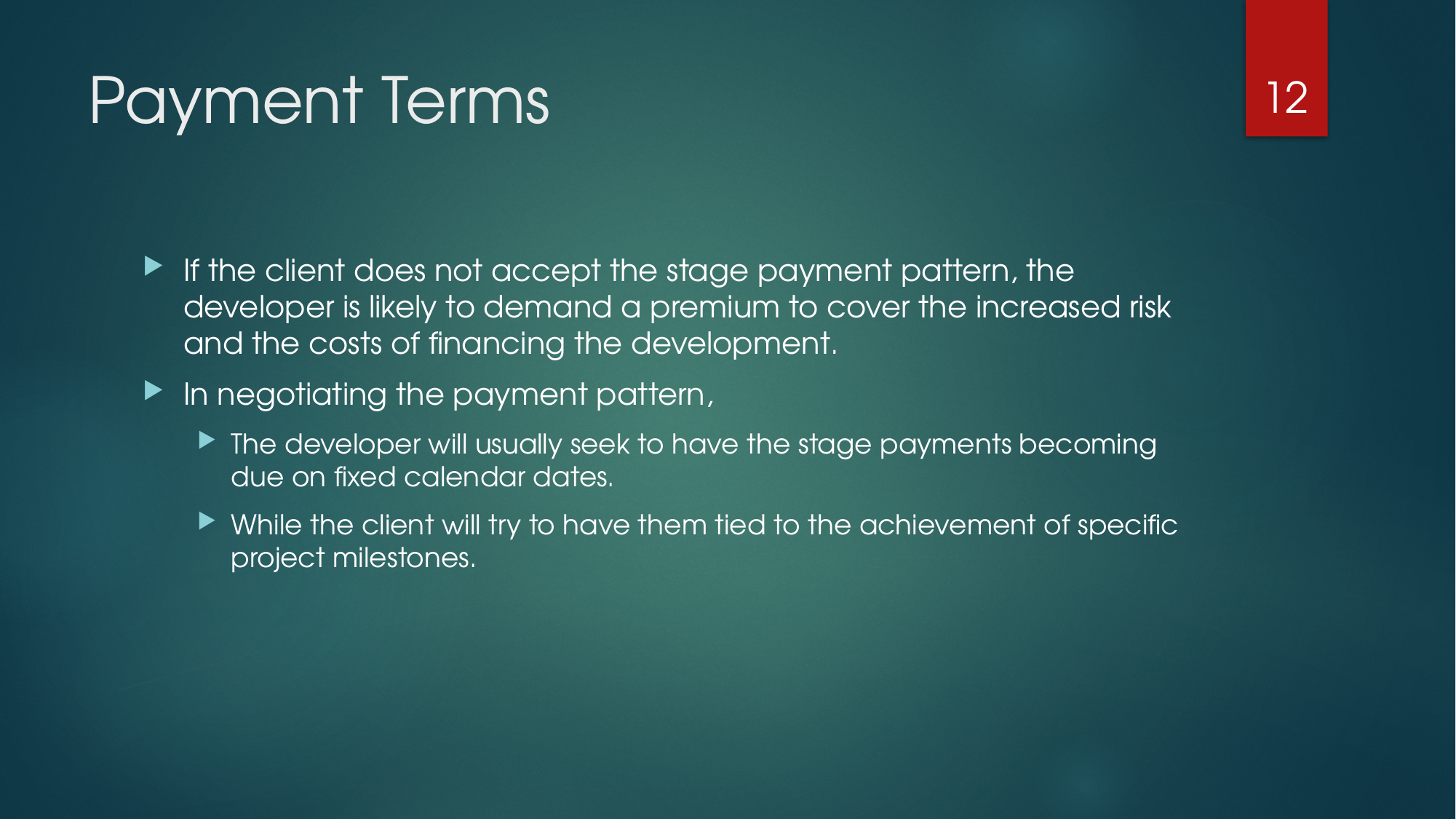

12
# Payment Terms
If the client does not accept the stage payment pattern, the developer is likely to demand a premium to cover the increased risk and the costs of financing the development.
In negotiating the payment pattern,
The developer will usually seek to have the stage payments becoming due on fixed calendar dates.
While the client will try to have them tied to the achievement of specific project milestones.